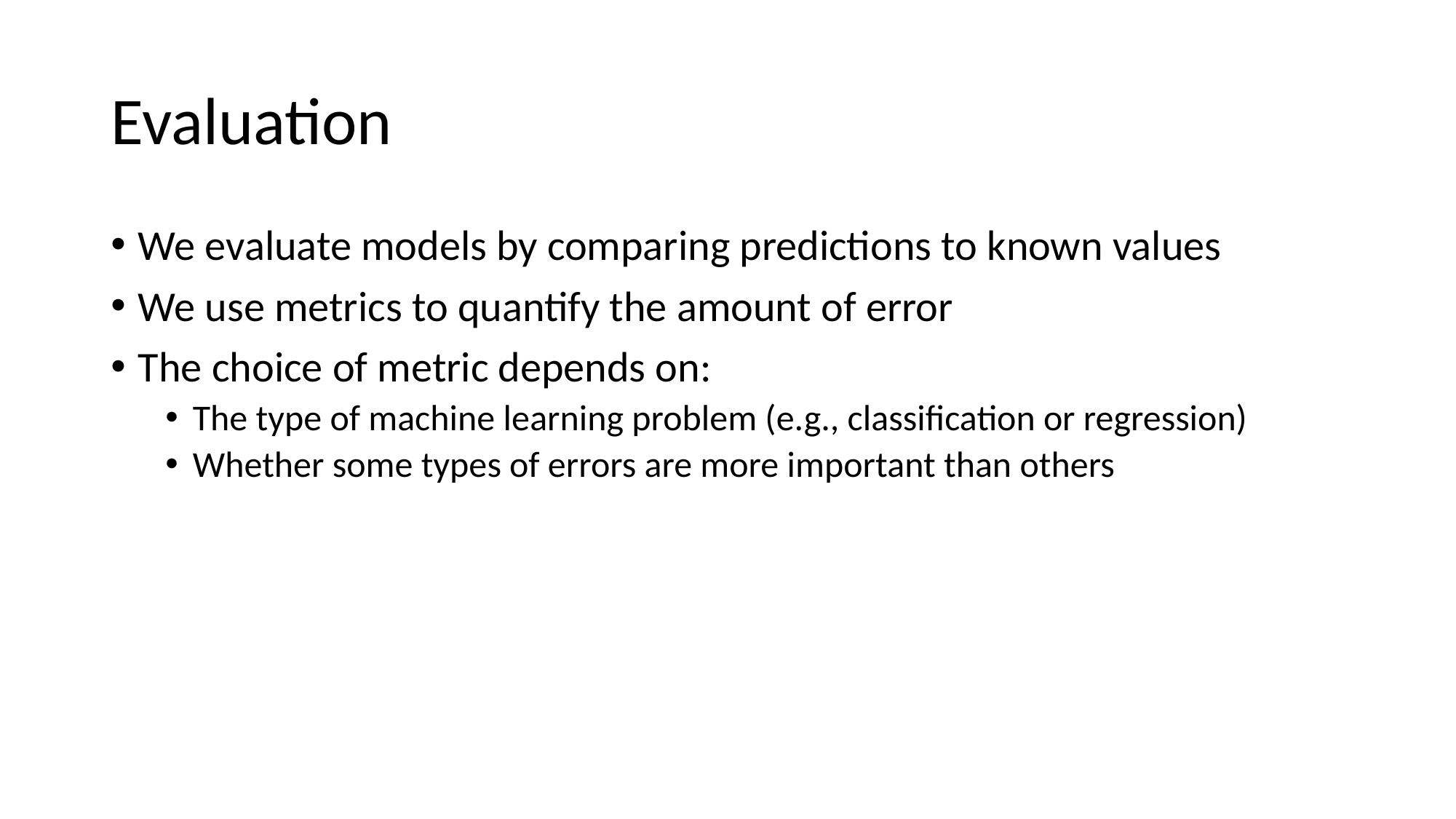

# Evaluation
We evaluate models by comparing predictions to known values
We use metrics to quantify the amount of error
The choice of metric depends on:
The type of machine learning problem (e.g., classification or regression)
Whether some types of errors are more important than others